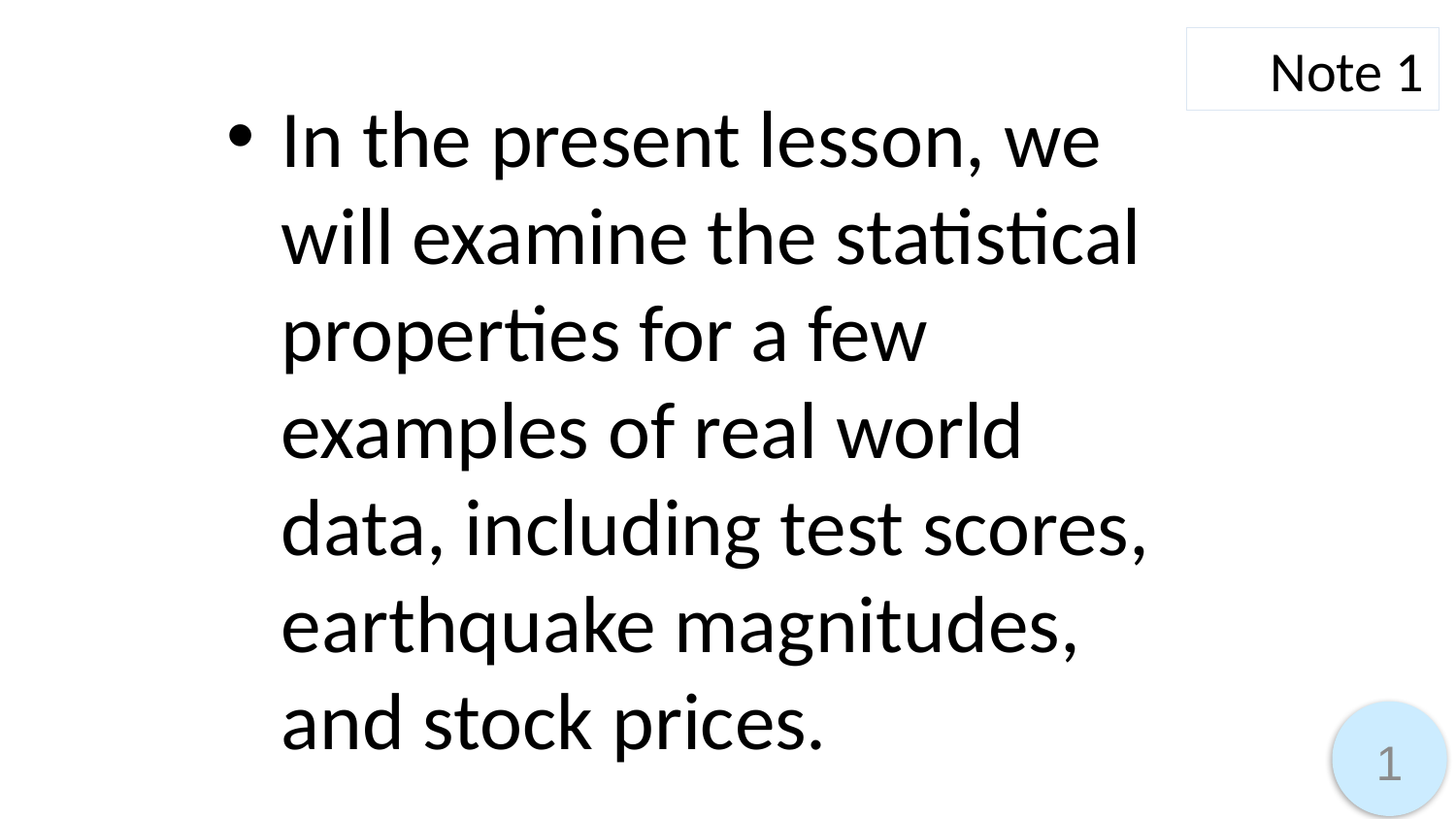

Note 1
In the present lesson, we will examine the statistical properties for a few examples of real world data, including test scores, earthquake magnitudes, and stock prices.
1